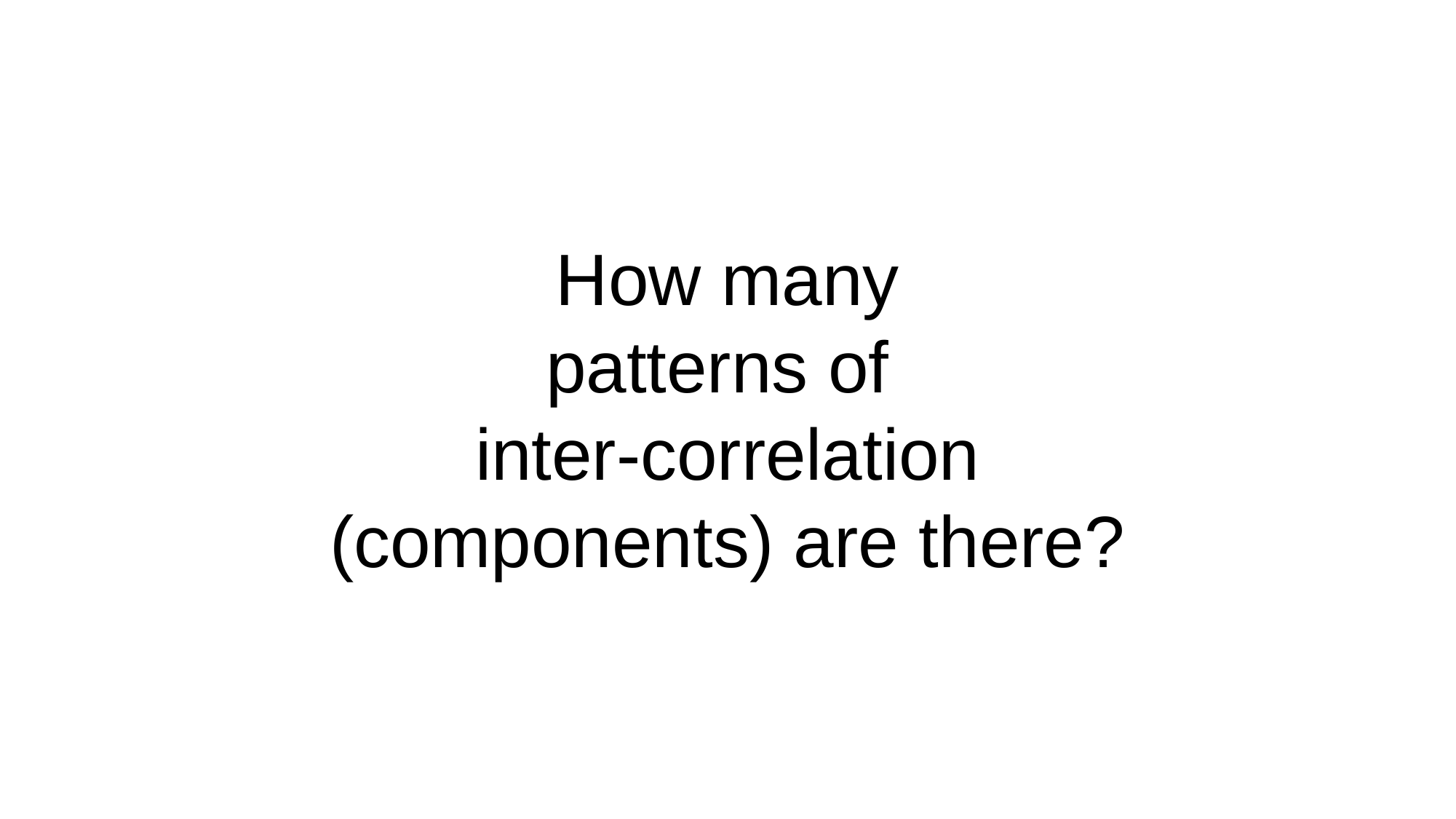

How many
patterns of
inter-correlation (components) are there?